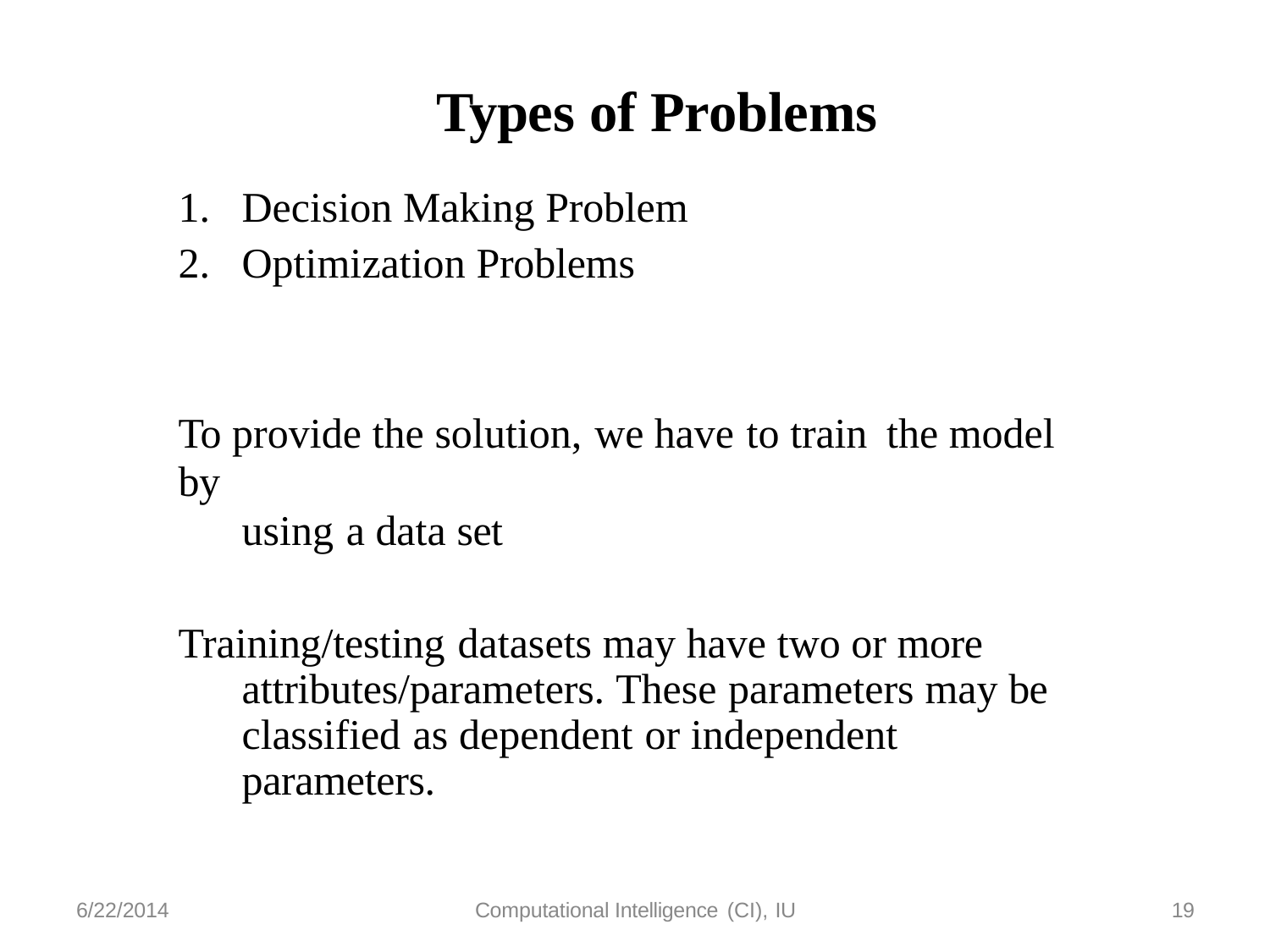

# Types of Problems
Decision Making Problem
Optimization Problems

To provide the solution, we have to train	the model by
using a data set

Training/testing datasets may have two or more attributes/parameters. These parameters may be classified as dependent or independent parameters.
6/22/2014
Computational Intelligence (CI), IU
19